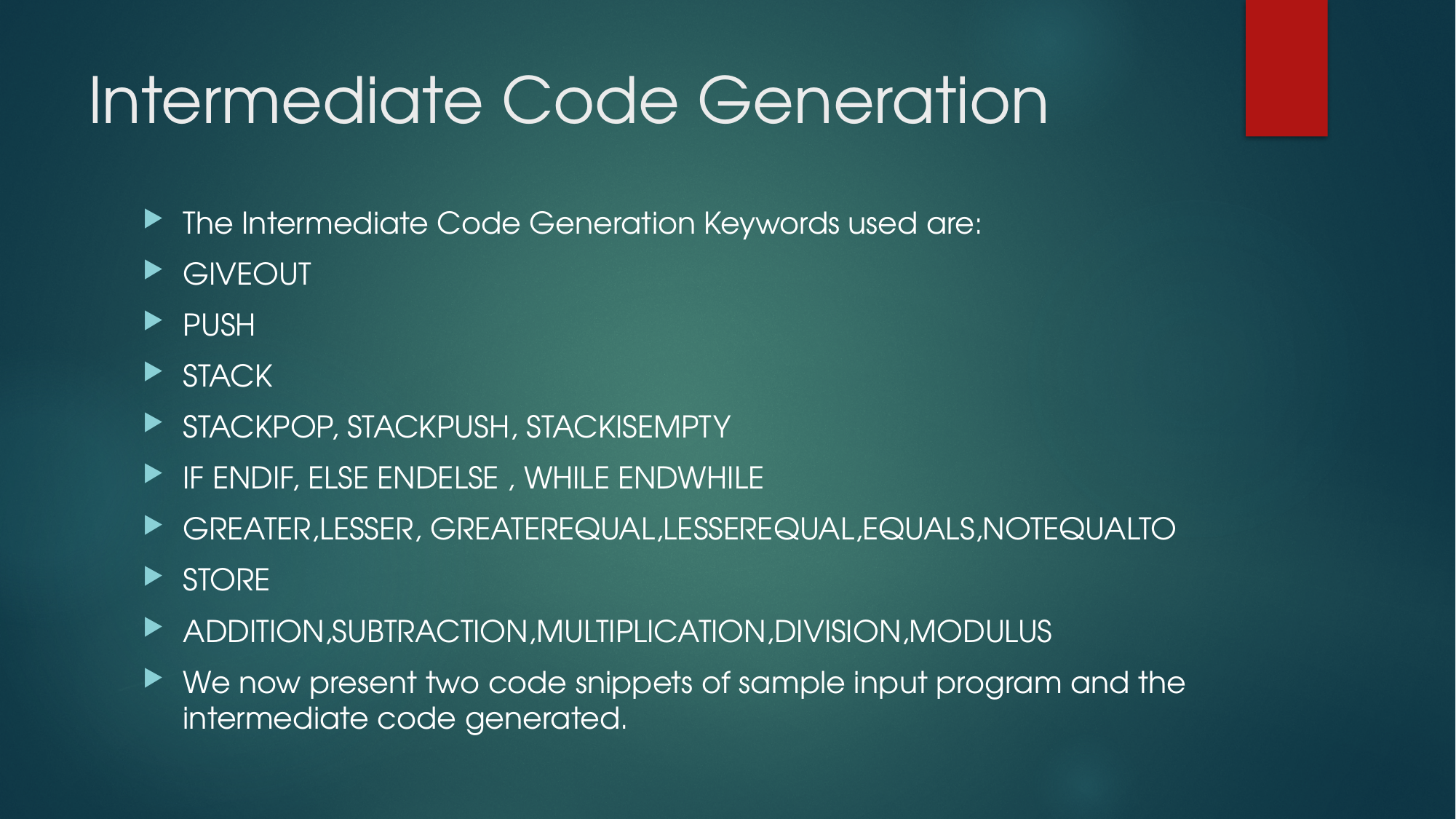

# Intermediate Code Generation
The Intermediate Code Generation Keywords used are:
GIVEOUT
PUSH
STACK
STACKPOP, STACKPUSH, STACKISEMPTY
IF ENDIF, ELSE ENDELSE , WHILE ENDWHILE
GREATER,LESSER, GREATEREQUAL,LESSEREQUAL,EQUALS,NOTEQUALTO
STORE
ADDITION,SUBTRACTION,MULTIPLICATION,DIVISION,MODULUS
We now present two code snippets of sample input program and the intermediate code generated.